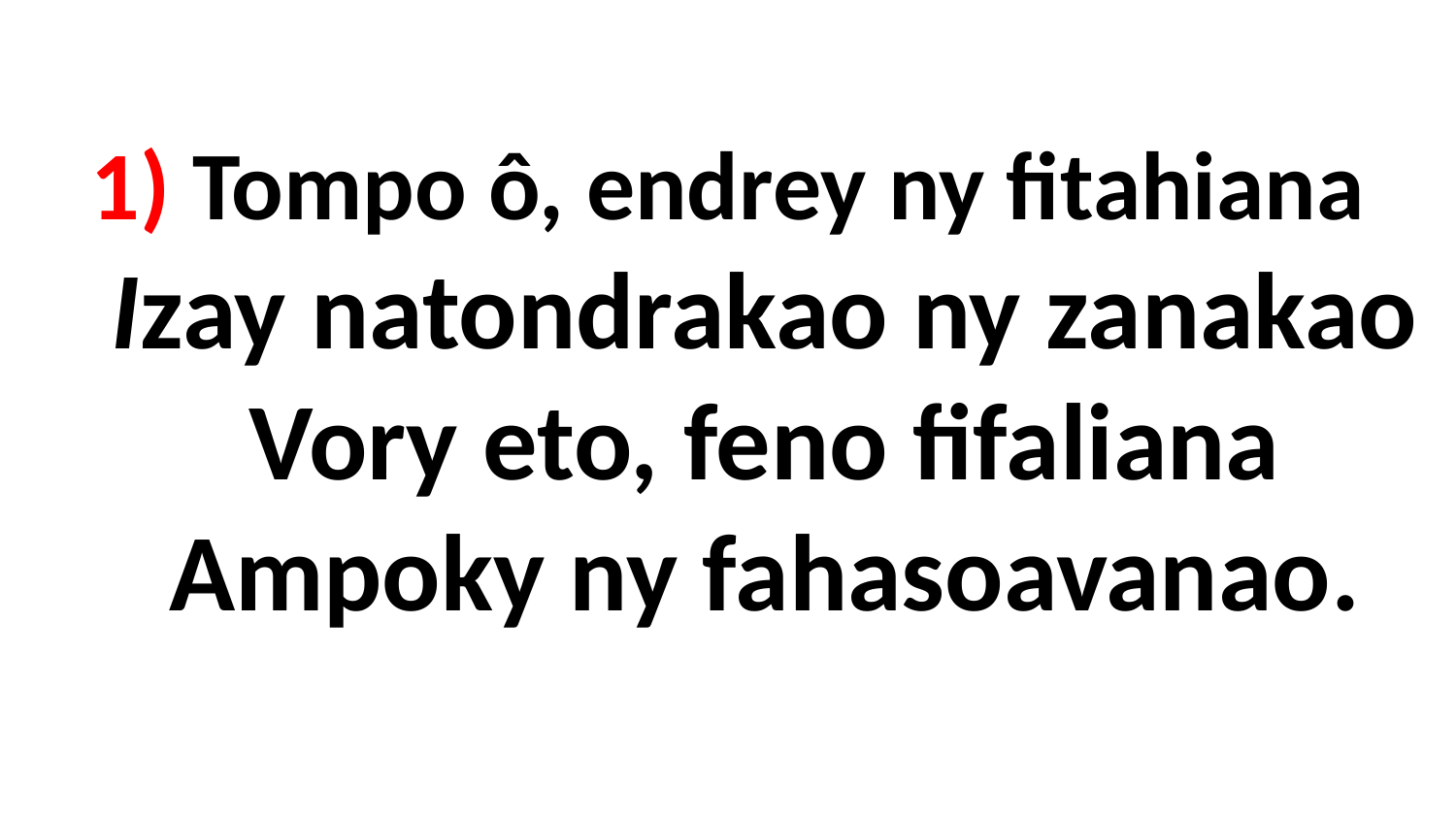

# 1) Tompo ô, endrey ny fitahiana Izay natondrakao ny zanakao Vory eto, feno fifaliana Ampoky ny fahasoavanao.